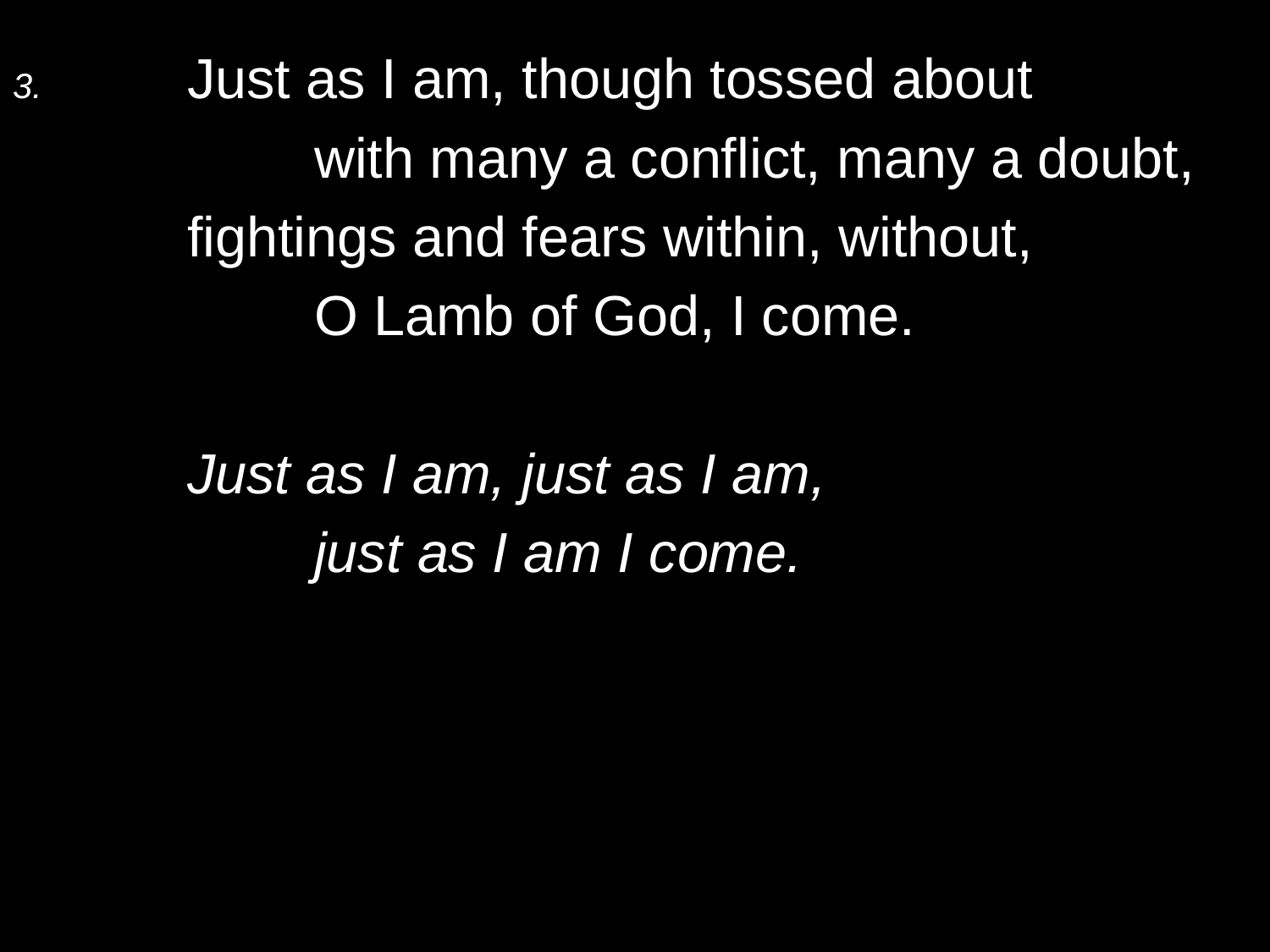

3.	Just as I am, though tossed about
		with many a conflict, many a doubt,
	fightings and fears within, without,
		O Lamb of God, I come.

	Just as I am, just as I am,
		just as I am I come.